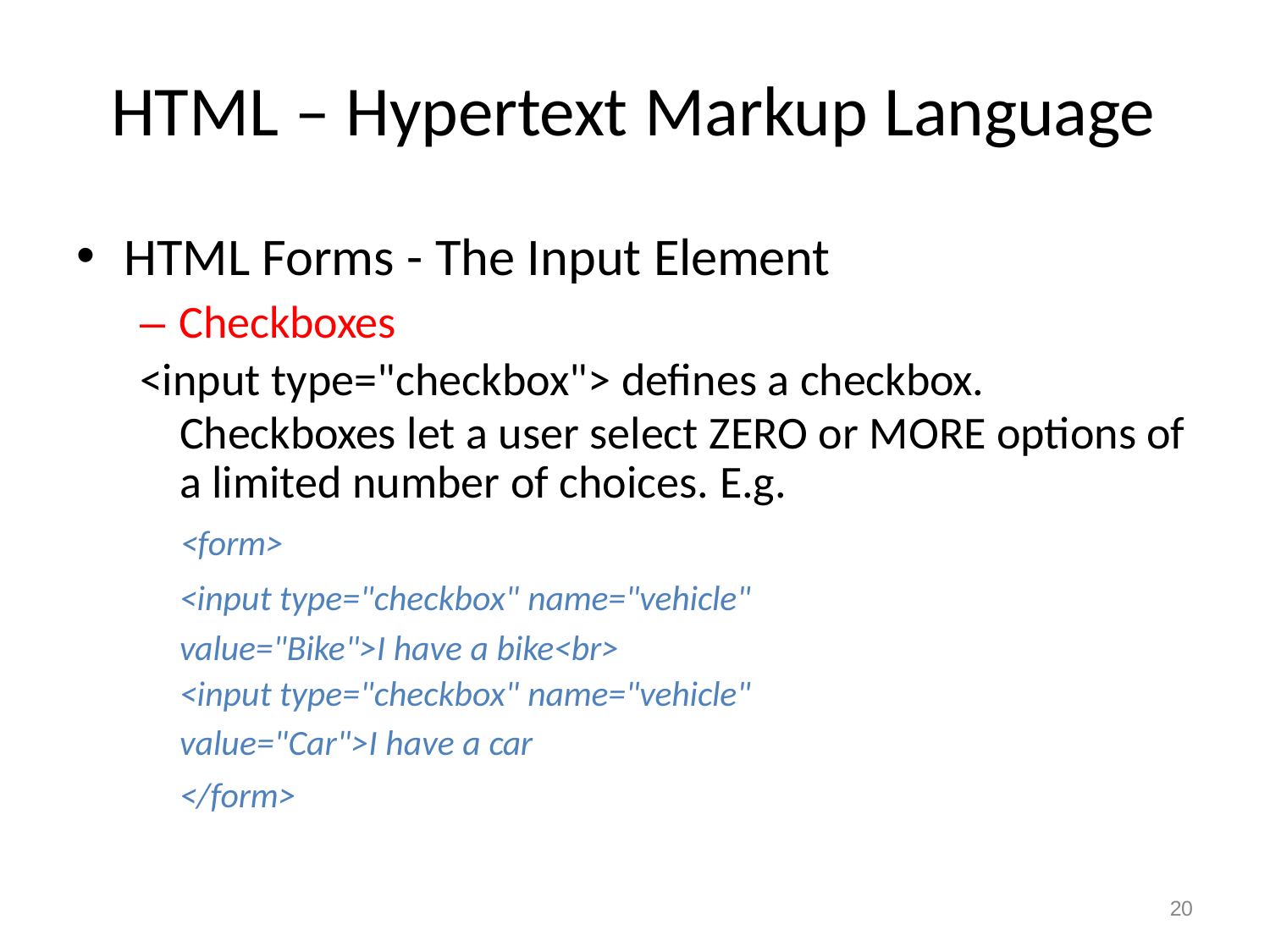

# HTML – Hypertext Markup Language
HTML Forms - The Input Element
– Checkboxes
<input type="checkbox"> defines a checkbox.
Checkboxes let a user select ZERO or MORE options of a limited number of choices. E.g.
    <form>
<input type="checkbox" name="vehicle" value="Bike">I have a bike<br>
<input type="checkbox" name="vehicle"
value="Car">I have a car
</form>
20